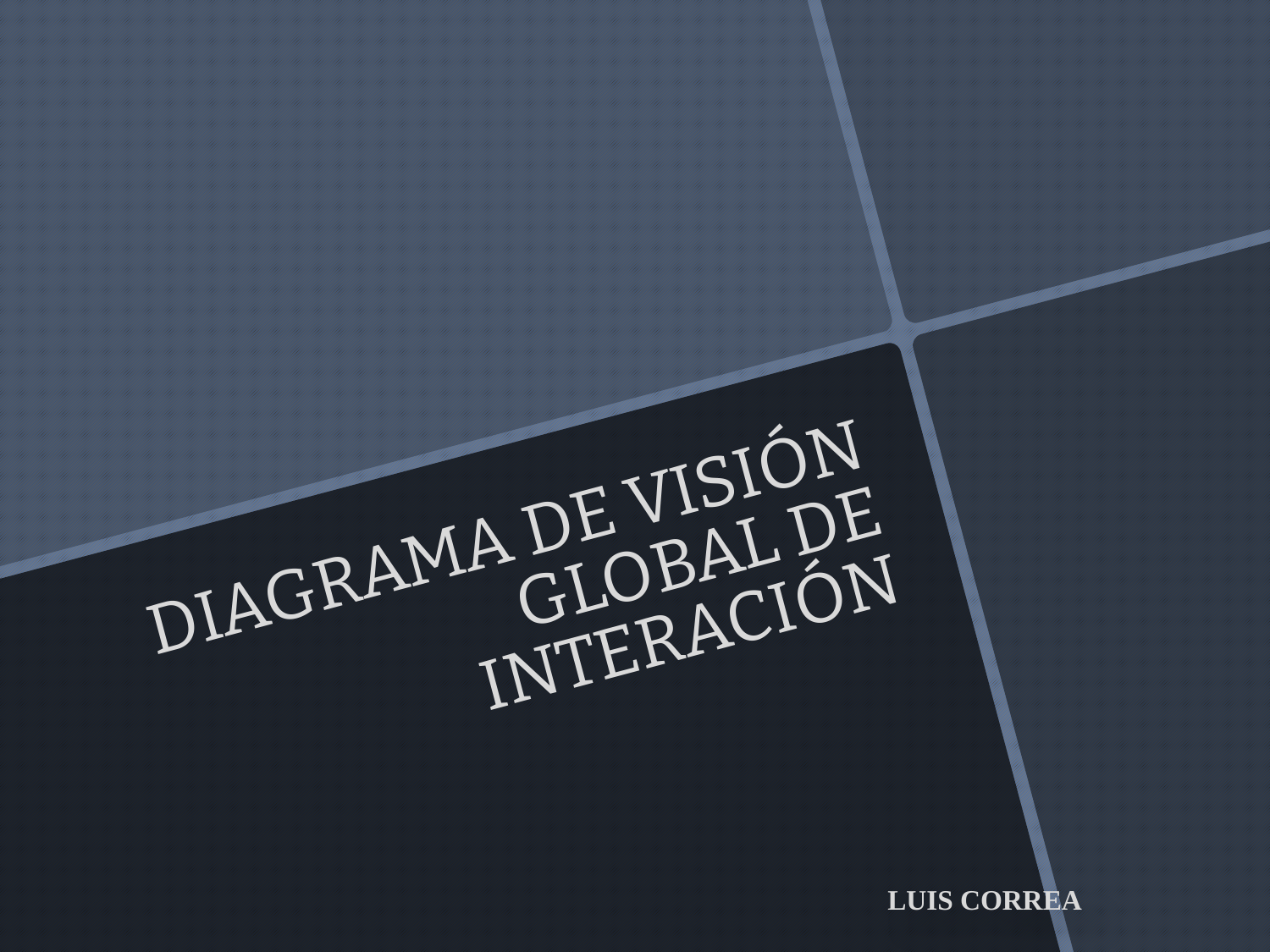

# DIAGRAMA DE VISIÓN GLOBAL DE INTERACIÓN
LUIS CORREA